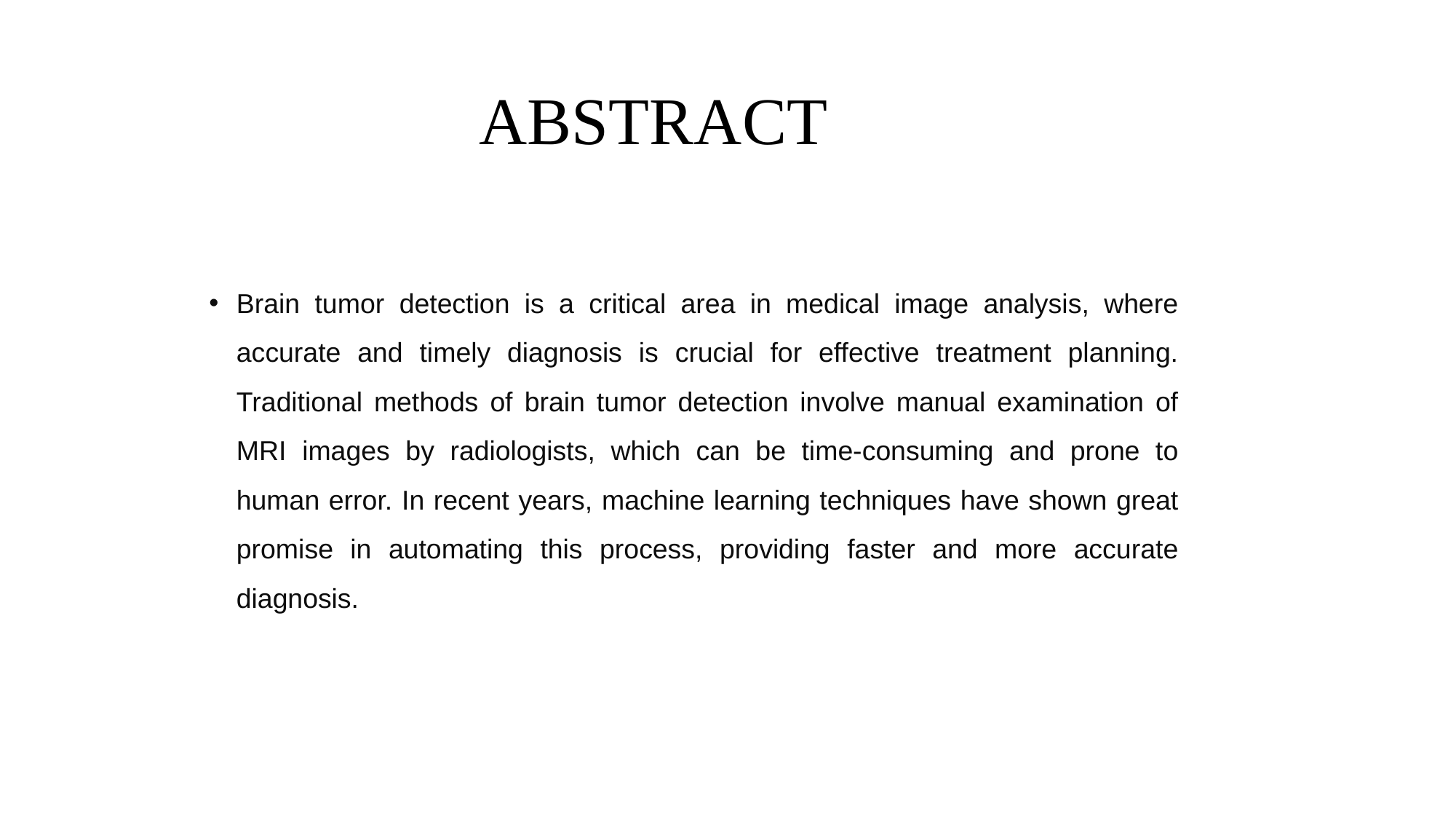

# ABSTRACT
Brain tumor detection is a critical area in medical image analysis, where accurate and timely diagnosis is crucial for effective treatment planning. Traditional methods of brain tumor detection involve manual examination of MRI images by radiologists, which can be time-consuming and prone to human error. In recent years, machine learning techniques have shown great promise in automating this process, providing faster and more accurate diagnosis.